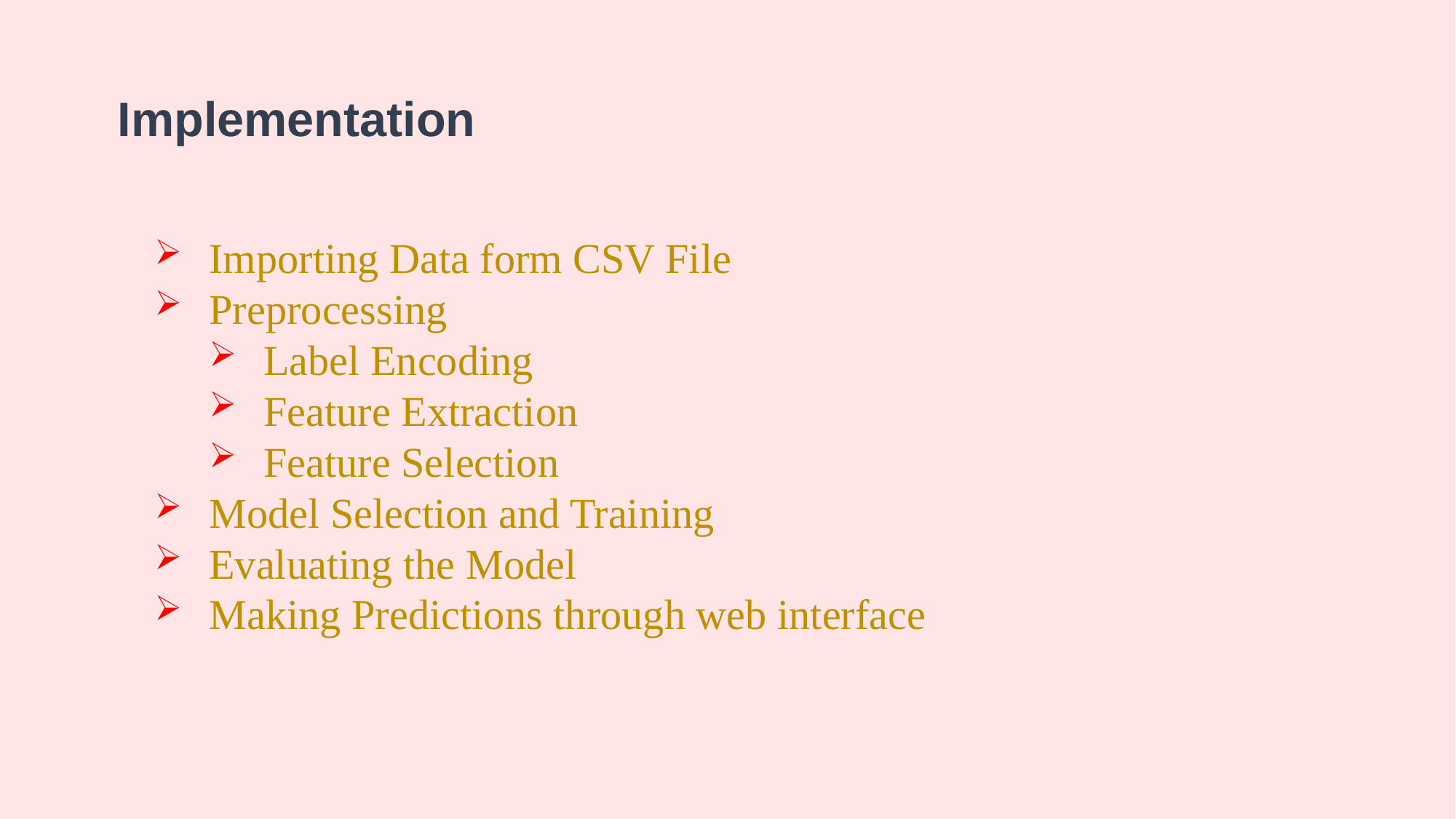

Implementation

Importing Data form CSV File
Preprocessing
Label Encoding
Feature Extraction
Feature Selection
Model Selection and Training
Evaluating the Model
Making Predictions through web interface